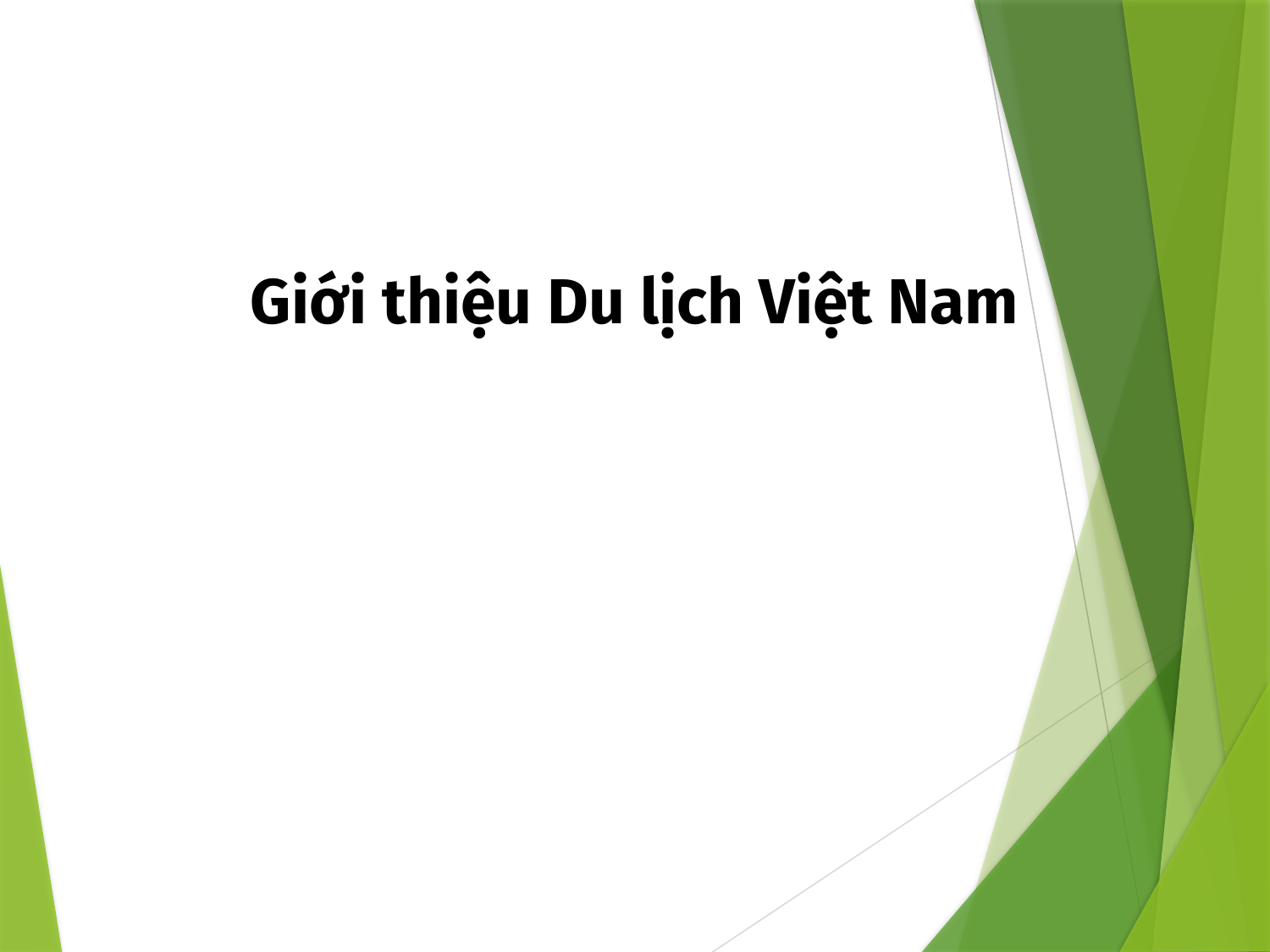

#
Giới thiệu Du lịch Việt Nam